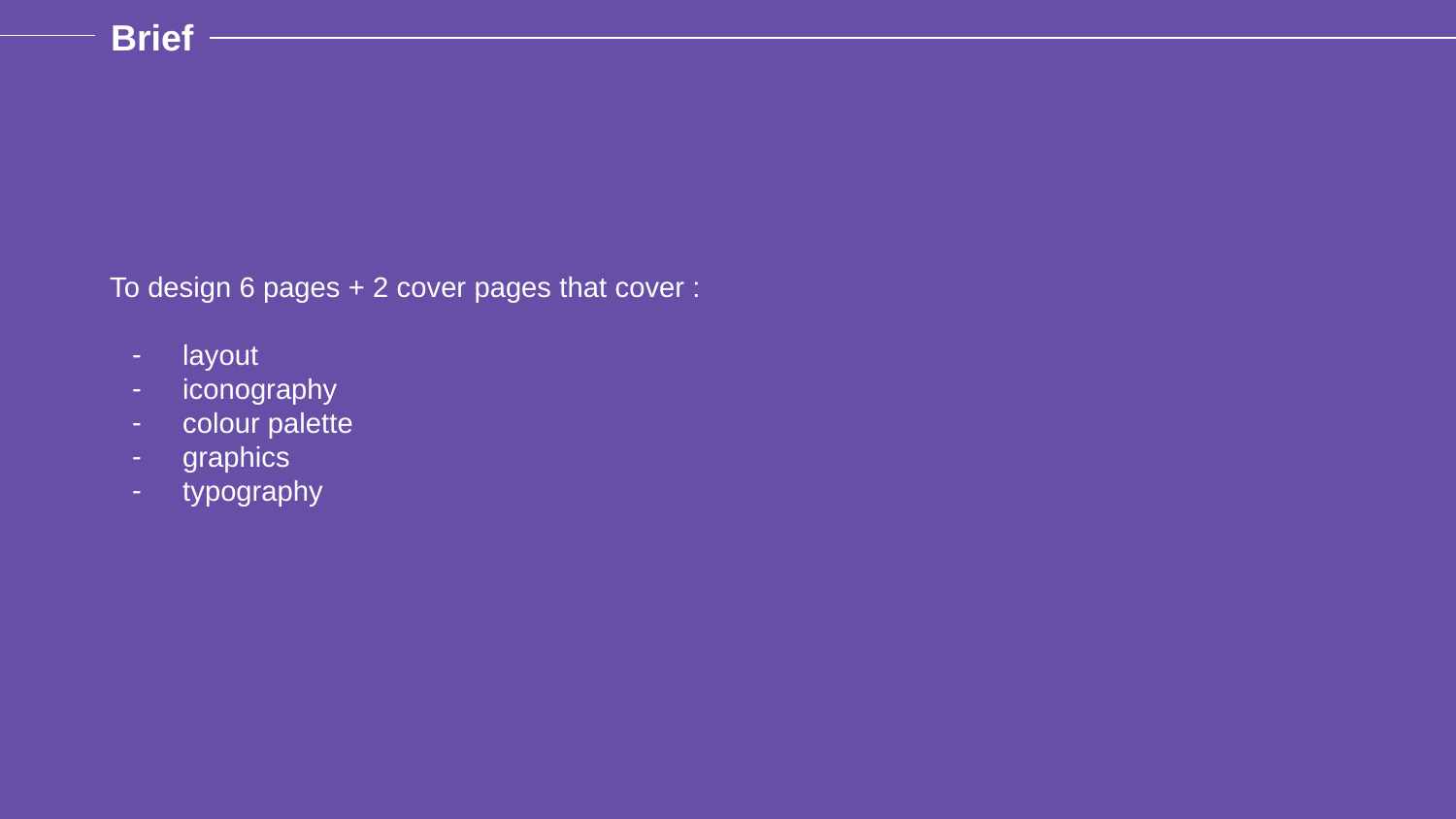

Brief
To design 6 pages + 2 cover pages that cover :

layout
iconography
colour palette
graphics
typography